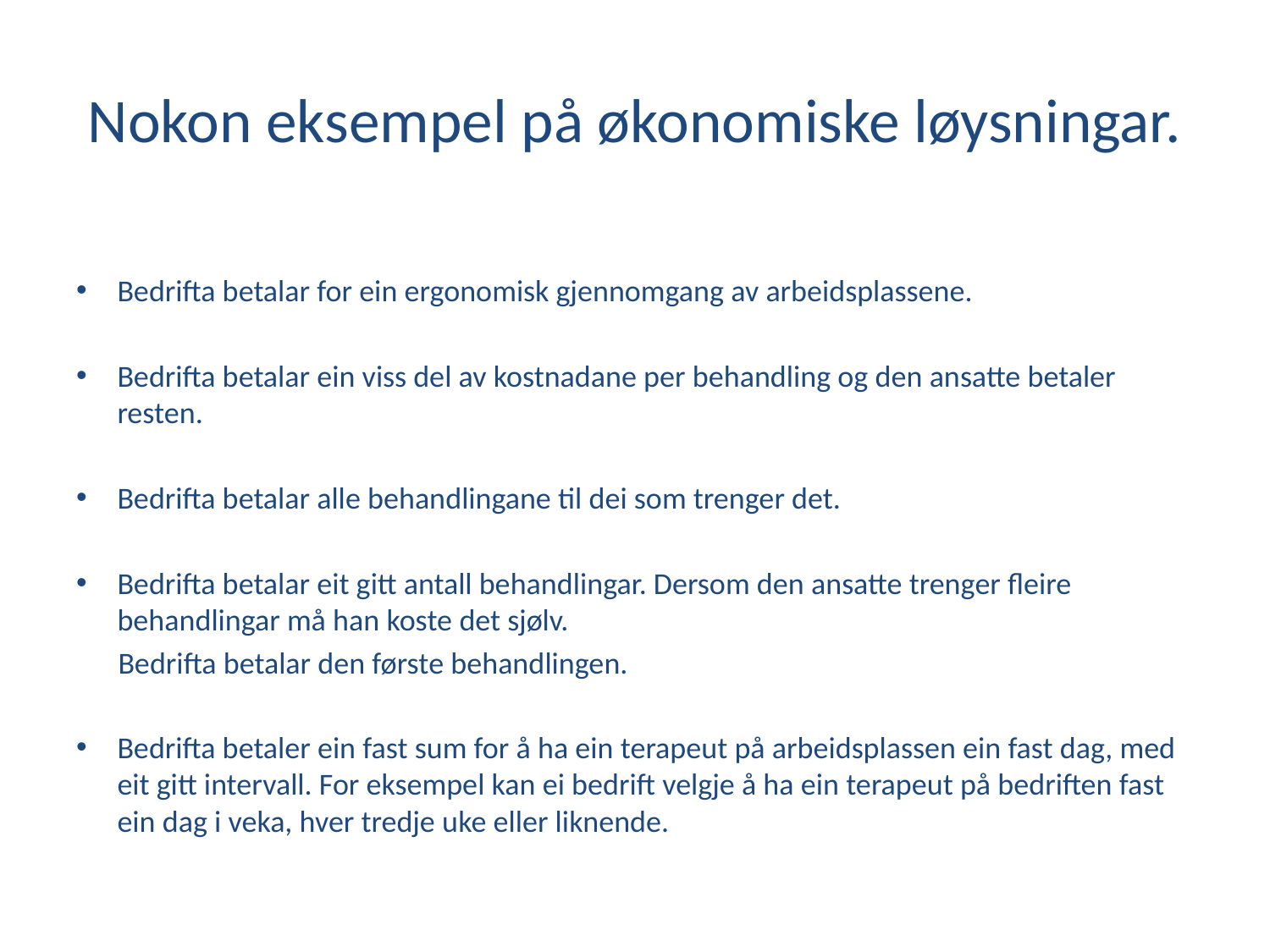

# Nokon eksempel på økonomiske løysningar.

Bedrifta betalar for ein ergonomisk gjennomgang av arbeidsplassene.

Bedrifta betalar ein viss del av kostnadane per behandling og den ansatte betaler resten.

Bedrifta betalar alle behandlingane til dei som trenger det.

Bedrifta betalar eit gitt antall behandlingar. Dersom den ansatte trenger fleire behandlingar må han koste det sjølv.
      Bedrifta betalar den første behandlingen.

Bedrifta betaler ein fast sum for å ha ein terapeut på arbeidsplassen ein fast dag, med eit gitt intervall. For eksempel kan ei bedrift velgje å ha ein terapeut på bedriften fast ein dag i veka, hver tredje uke eller liknende.